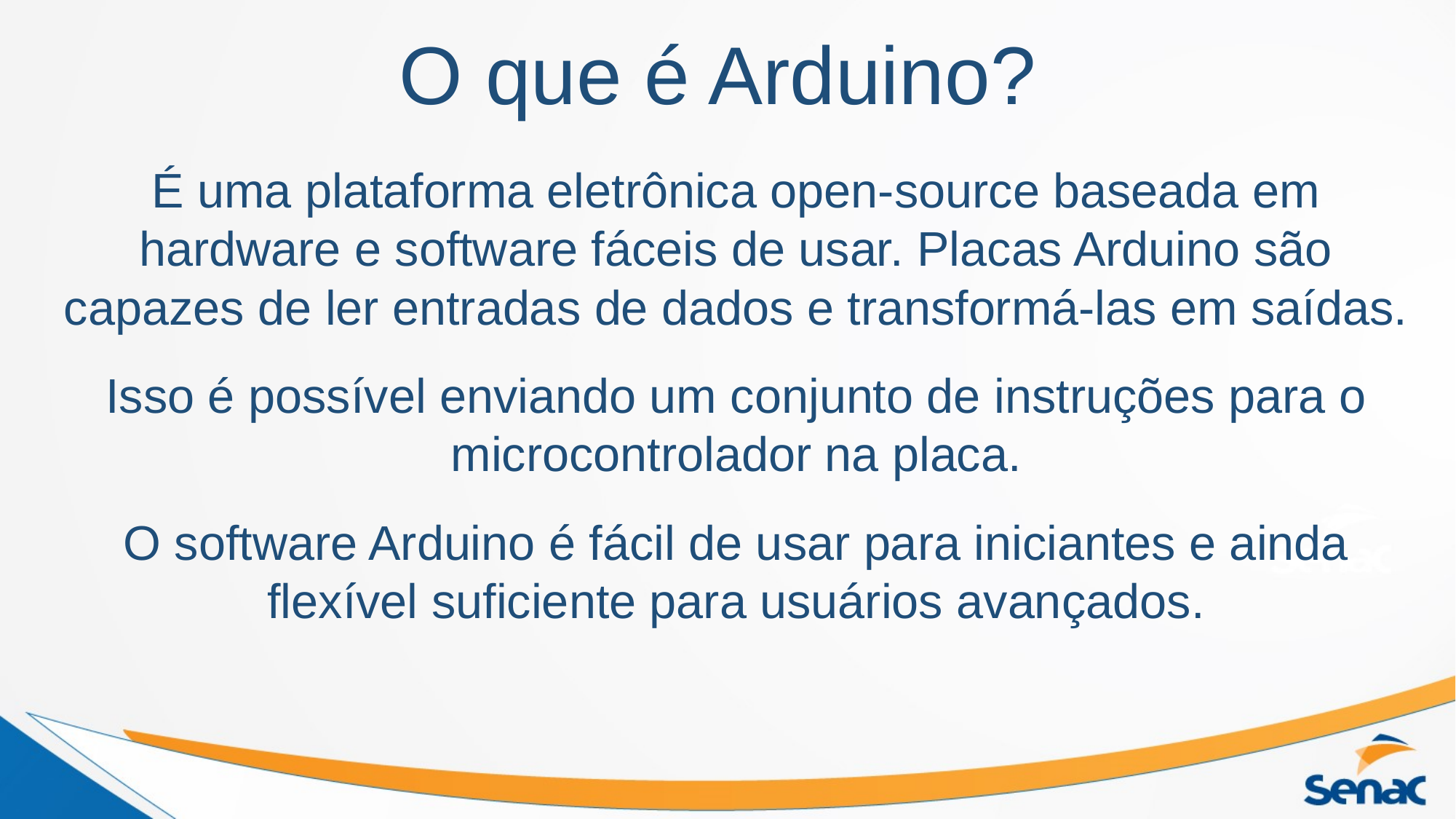

O que é Arduino?
É uma plataforma eletrônica open-source baseada em hardware e software fáceis de usar. Placas Arduino são capazes de ler entradas de dados e transformá-las em saídas.
Isso é possível enviando um conjunto de instruções para o microcontrolador na placa.
O software Arduino é fácil de usar para iniciantes e ainda flexível suficiente para usuários avançados.